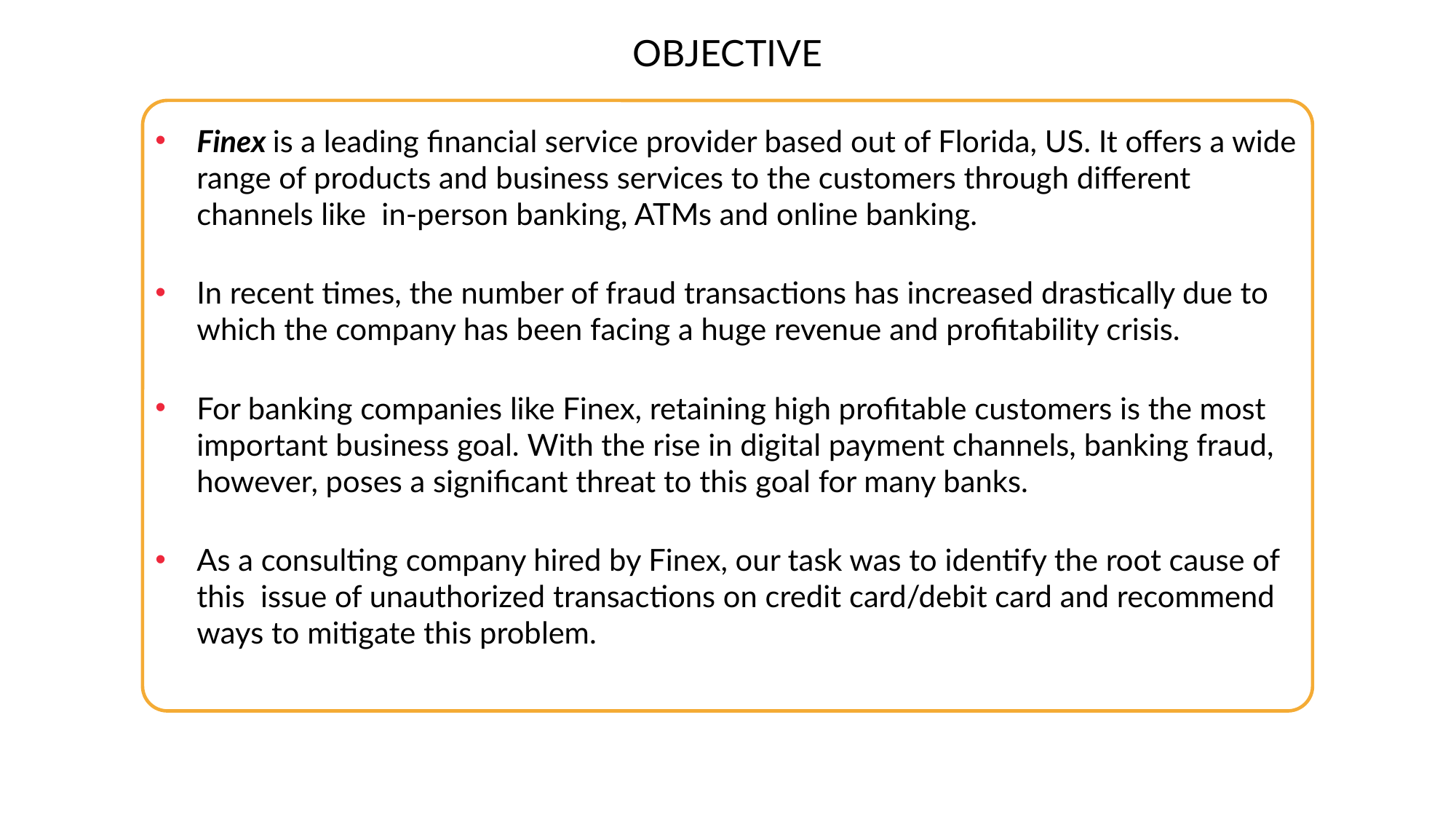

OBJECTIVE
Finex is a leading financial service provider based out of Florida, US. It offers a wide range of products and business services to the customers through different channels like  in-person banking, ATMs and online banking.

In recent times, the number of fraud transactions has increased drastically due to which the company has been facing a huge revenue and profitability crisis.

For banking companies like Finex, retaining high profitable customers is the most important business goal. With the rise in digital payment channels, banking fraud, however, poses a significant threat to this goal for many banks.

As a consulting company hired by Finex, our task was to identify the root cause of this  issue of unauthorized transactions on credit card/debit card and recommend ways to mitigate this problem.